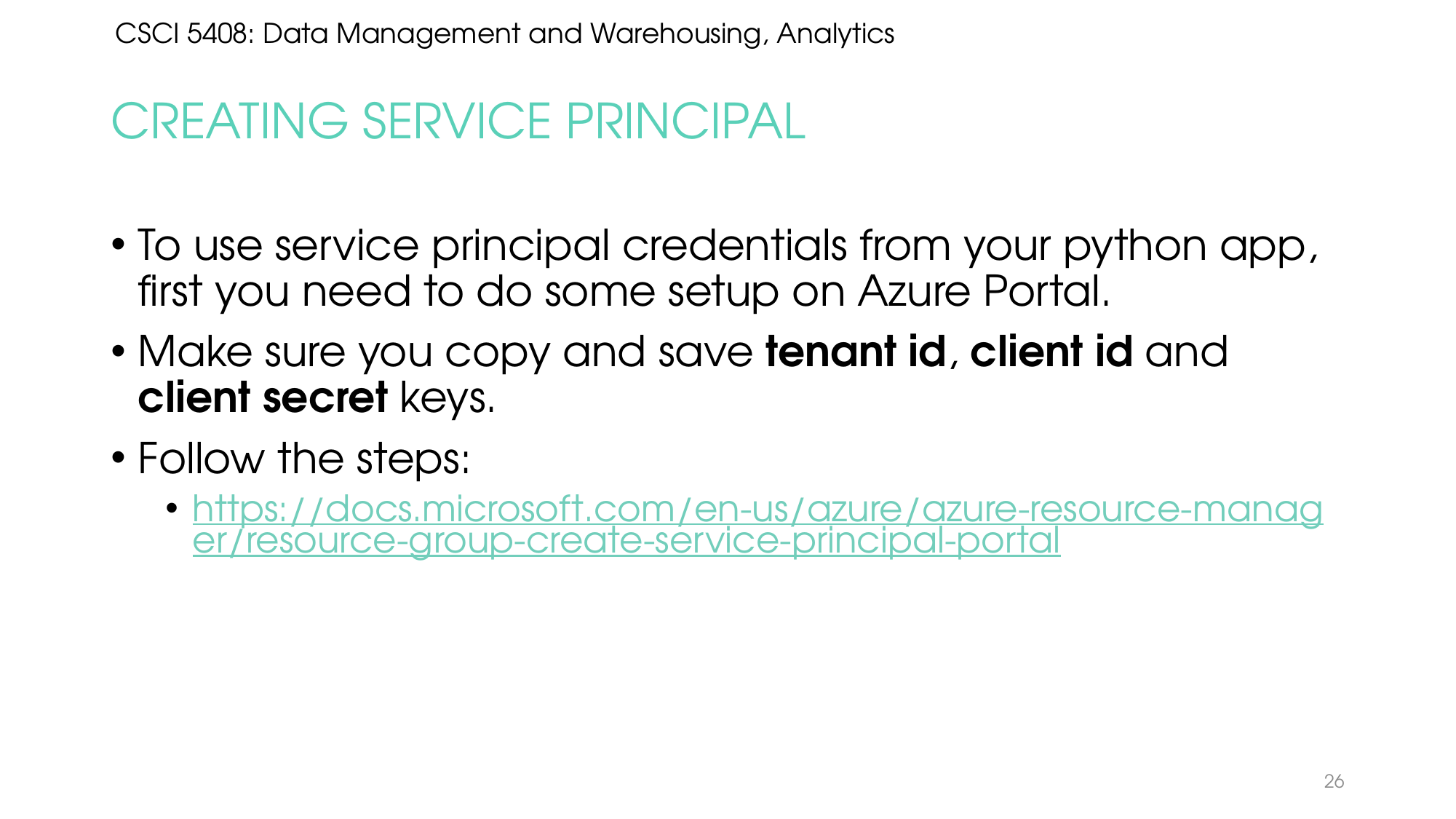

# Creating service principal
To use service principal credentials from your python app, first you need to do some setup on Azure Portal.
Make sure you copy and save tenant id, client id and client secret keys.
Follow the steps:
https://docs.microsoft.com/en-us/azure/azure-resource-manager/resource-group-create-service-principal-portal

26